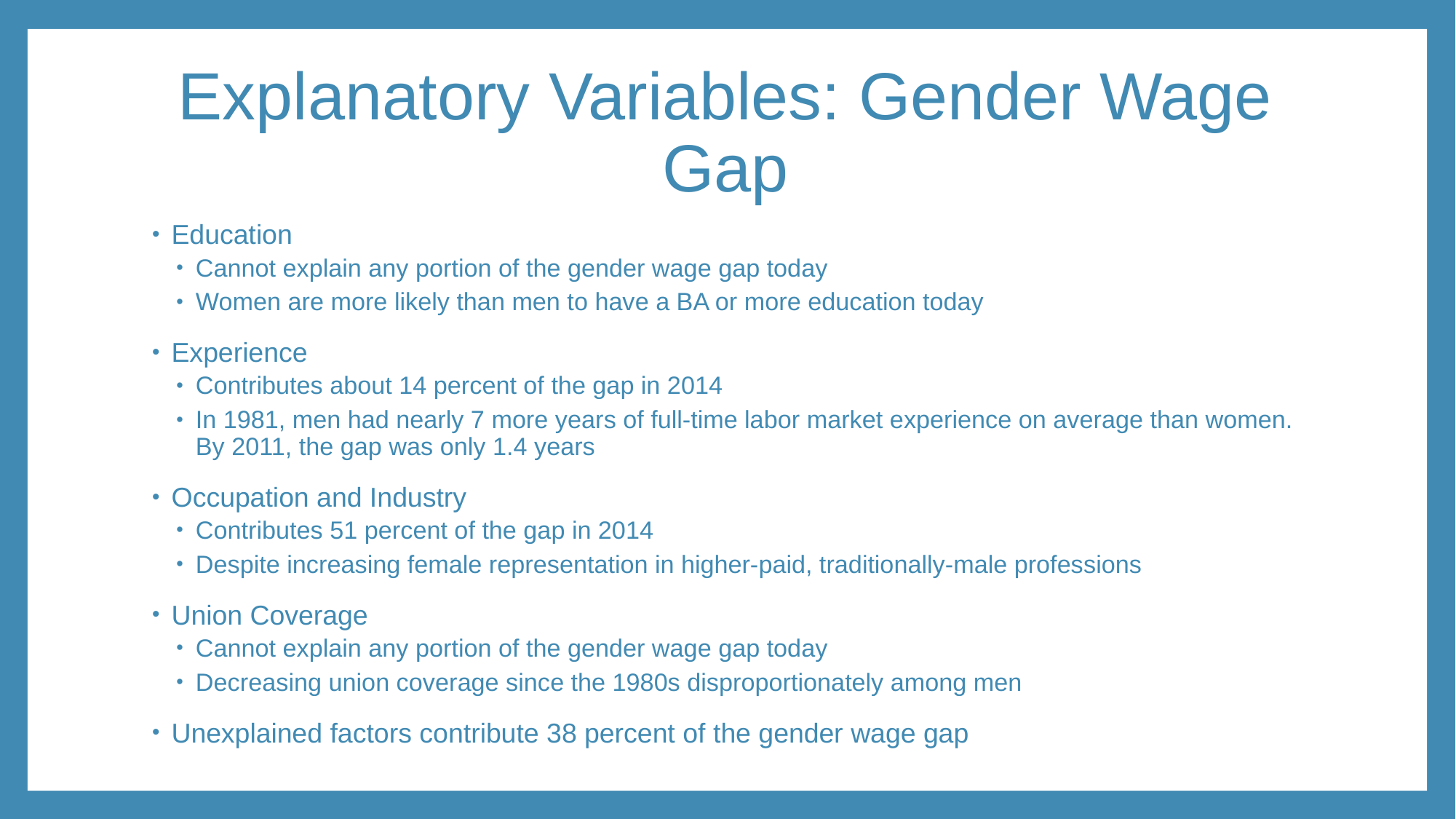

# Explanatory Variables: Gender Wage Gap
Education
Cannot explain any portion of the gender wage gap today
Women are more likely than men to have a BA or more education today
Experience
Contributes about 14 percent of the gap in 2014
In 1981, men had nearly 7 more years of full-time labor market experience on average than women. By 2011, the gap was only 1.4 years
Occupation and Industry
Contributes 51 percent of the gap in 2014
Despite increasing female representation in higher-paid, traditionally-male professions
Union Coverage
Cannot explain any portion of the gender wage gap today
Decreasing union coverage since the 1980s disproportionately among men
Unexplained factors contribute 38 percent of the gender wage gap